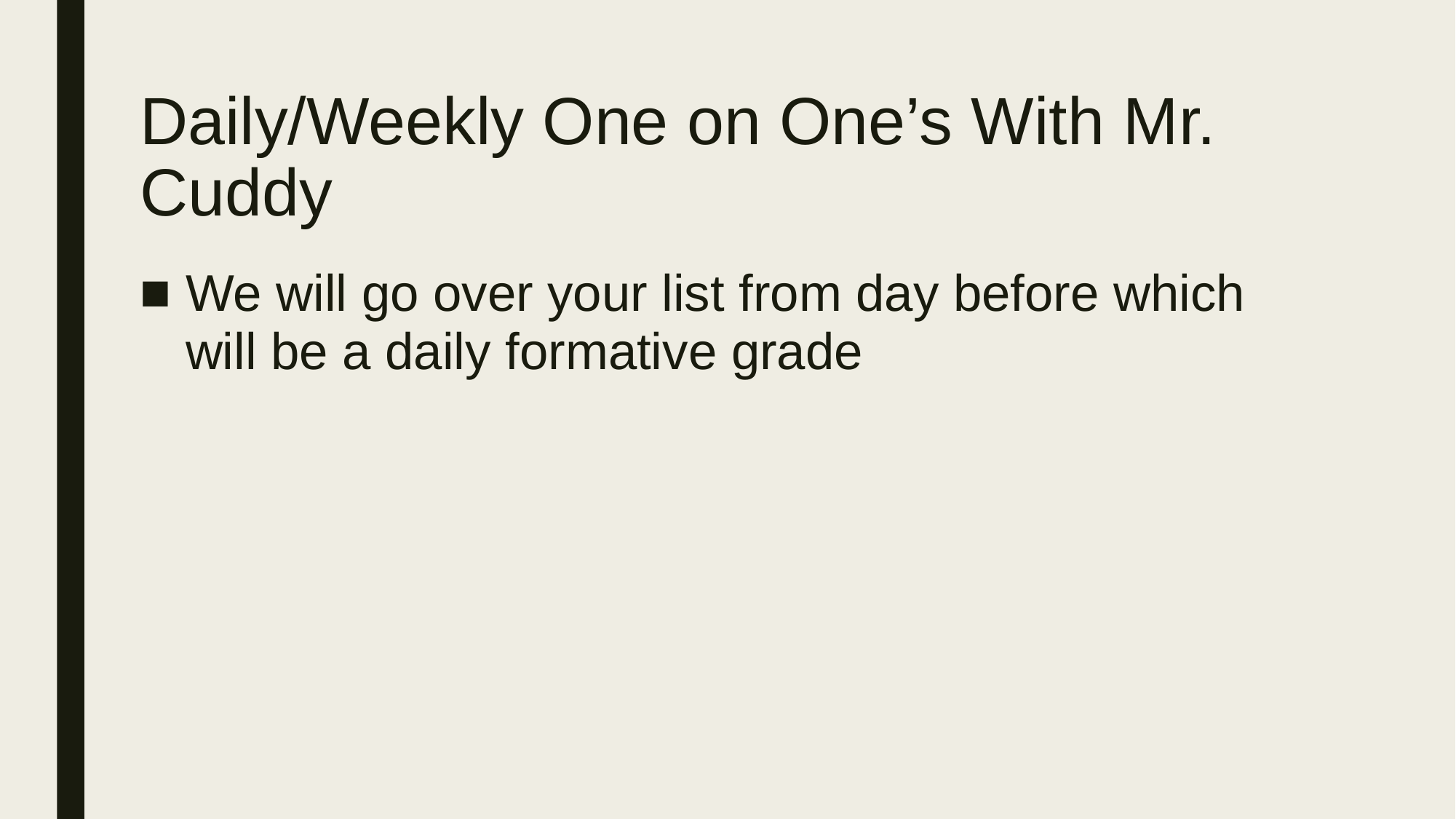

# Daily/Weekly One on One’s With Mr. Cuddy
We will go over your list from day before which will be a daily formative grade